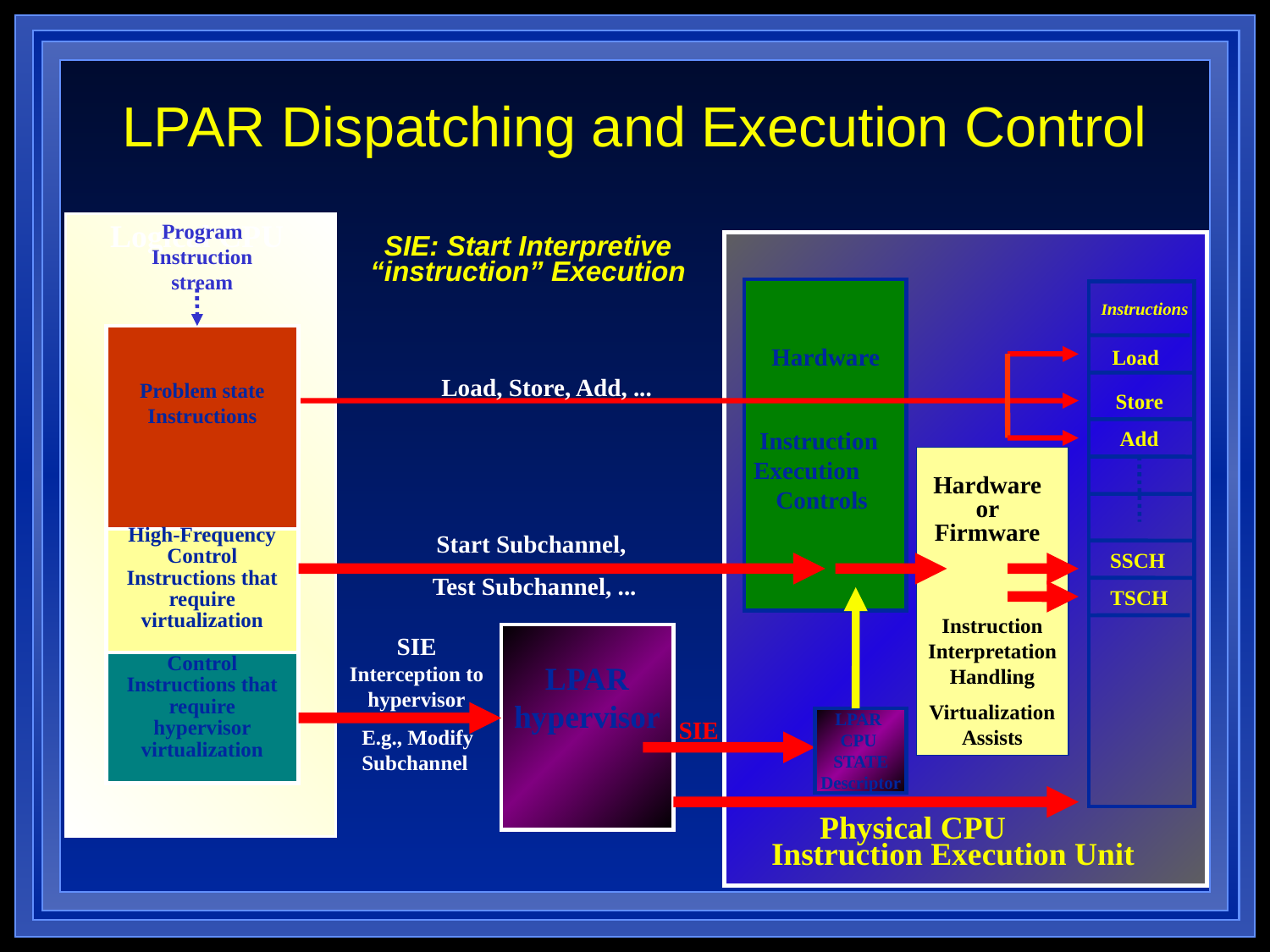

# LPAR Dispatching and Execution Control
Logical CPU
Program Instruction stream

Problem state Instructions

High-Frequency Control Instructions that require virtualization

Control Instructions that require hypervisor virtualization

SIE: Start Interpretive “instruction” Execution

Instructions

Hardware

Load
Load, Store, Add, ...

Store

Instruction  Execution      Controls

Add

Hardware or Firmware

Start Subchannel,
 Test Subchannel, ...

SSCH

TSCH

Instruction Interpretation Handling
Virtualization Assists

SIE Interception to hypervisor

LPAR hypervisor
SIE
LPAR  CPU
STATE Descriptor

E.g., Modify Subchannel

Physical CPU            Instruction Execution Unit